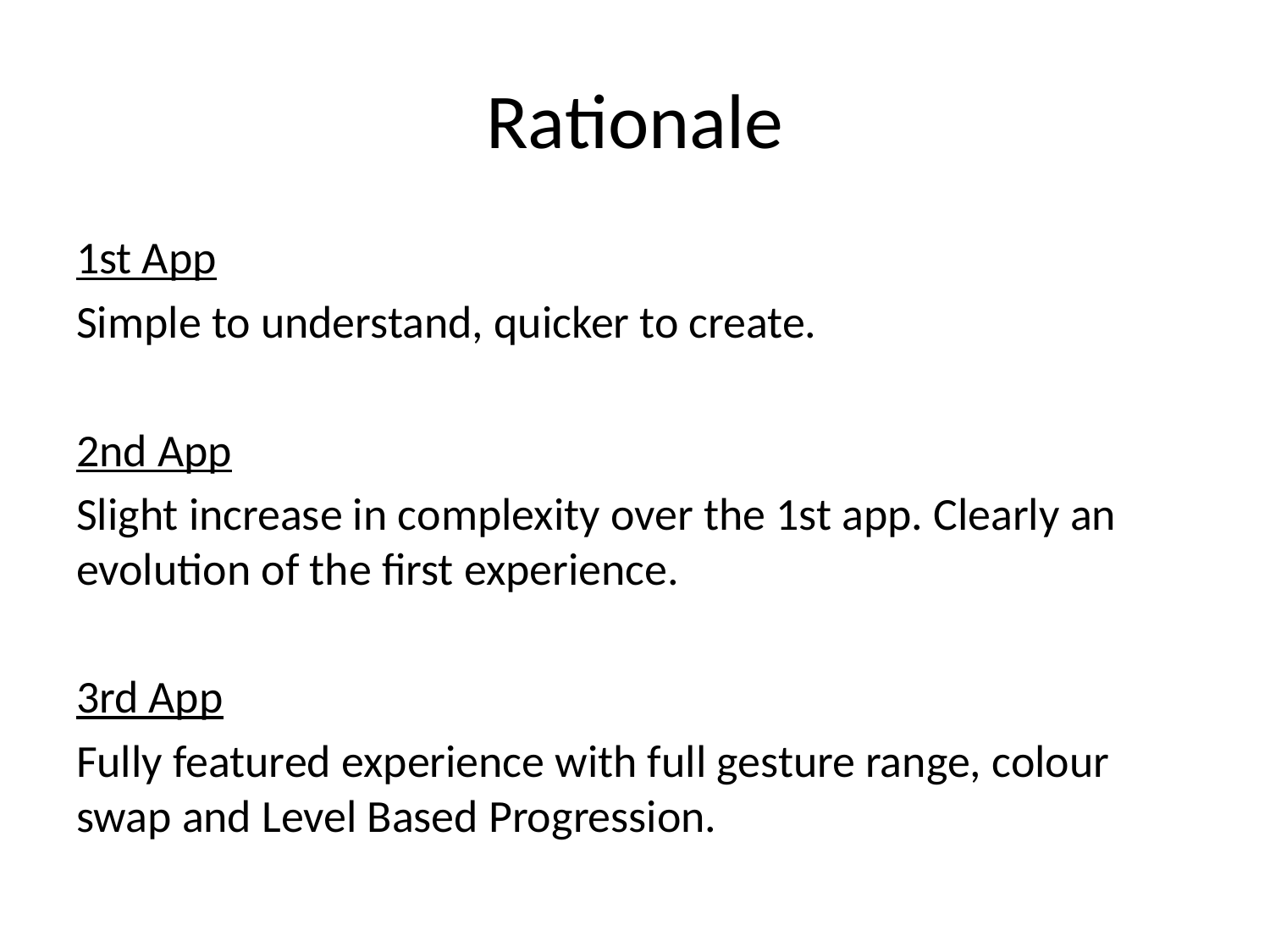

# Rationale
1st App
Simple to understand, quicker to create.

2nd App
Slight increase in complexity over the 1st app. Clearly an evolution of the first experience.

3rd App
Fully featured experience with full gesture range, colour swap and Level Based Progression.